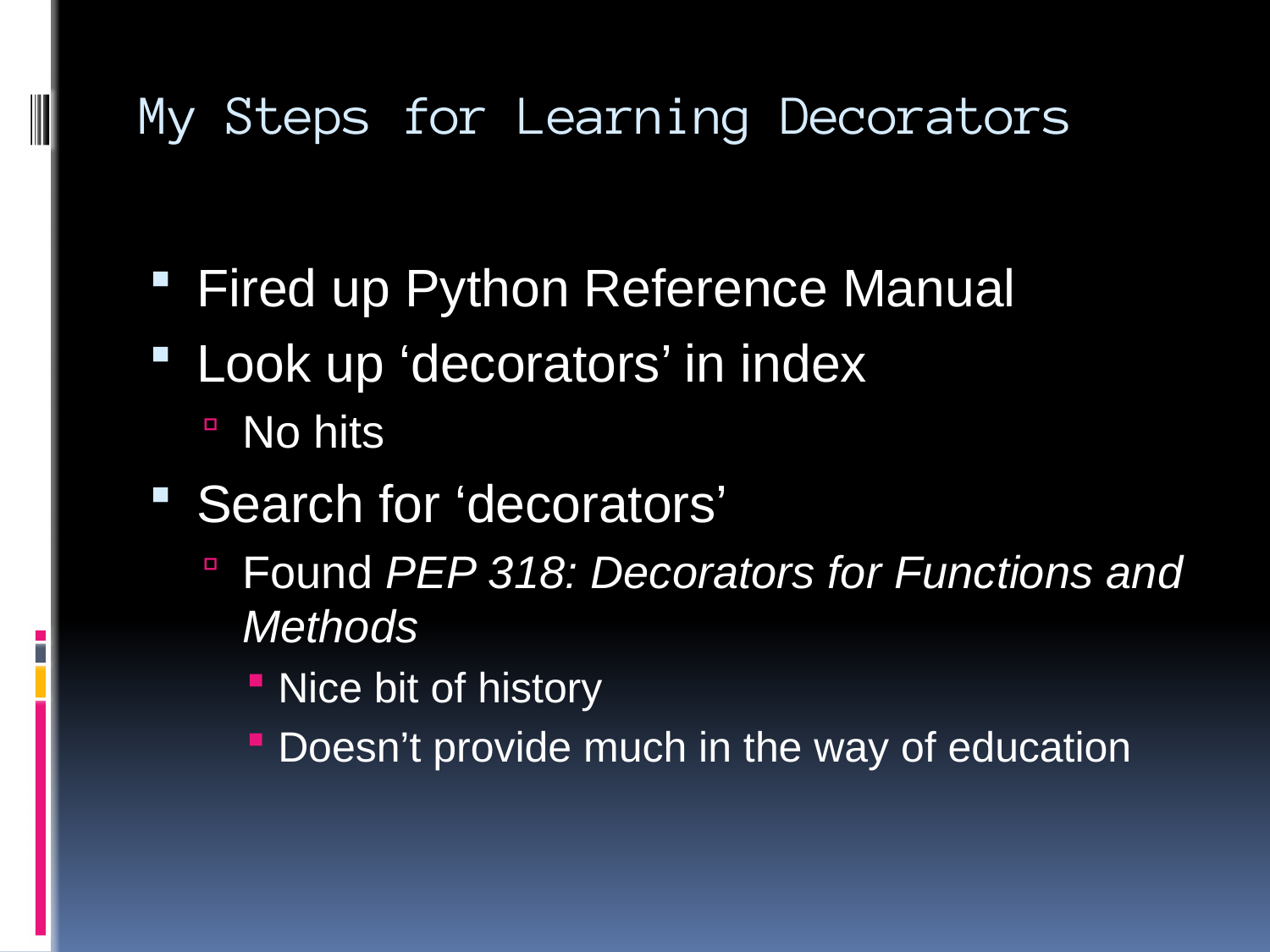

# My Steps for Learning Decorators
Fired up Python Reference Manual
Look up ‘decorators’ in index
No hits
Search for ‘decorators’
Found PEP 318: Decorators for Functions and Methods
Nice bit of history
Doesn’t provide much in the way of education